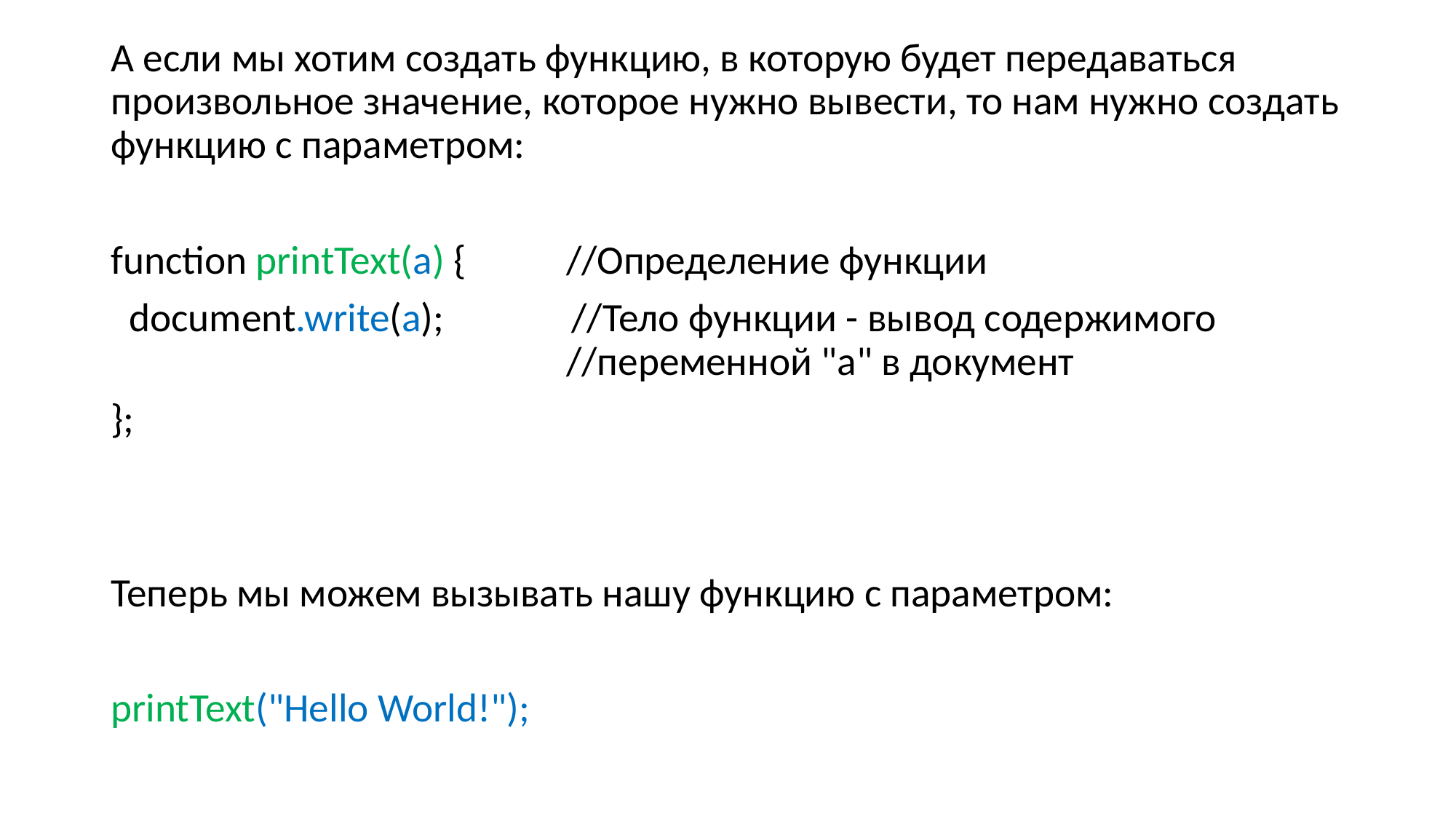

А если мы хотим создать функцию, в которую будет передаваться произвольное значение, которое нужно вывести, то нам нужно создать функцию с параметром:

function printText(a) {           //Определение функции
  document.write(a);              //Тело функции - вывод содержимого
                                                  //переменной "а" в документ
};

Теперь мы можем вызывать нашу функцию с параметром:

printText("Hello World!");